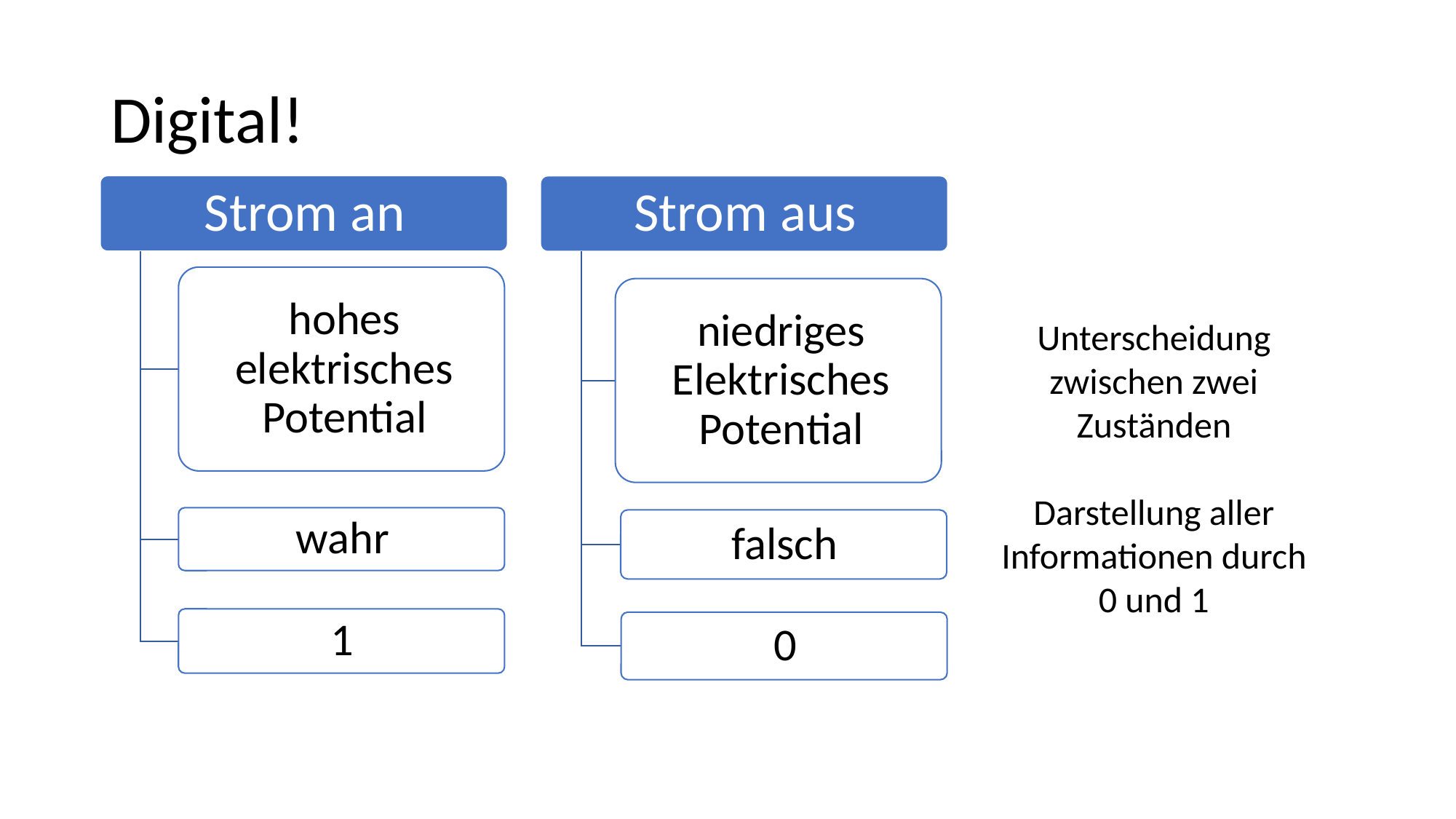

# Digital!
Strom an
hohes elektrisches Potential
wahr
1
Strom aus
niedriges Elektrisches Potential
falsch
0
Unterscheidung zwischen zwei Zuständen

Darstellung aller Informationen durch 0 und 1